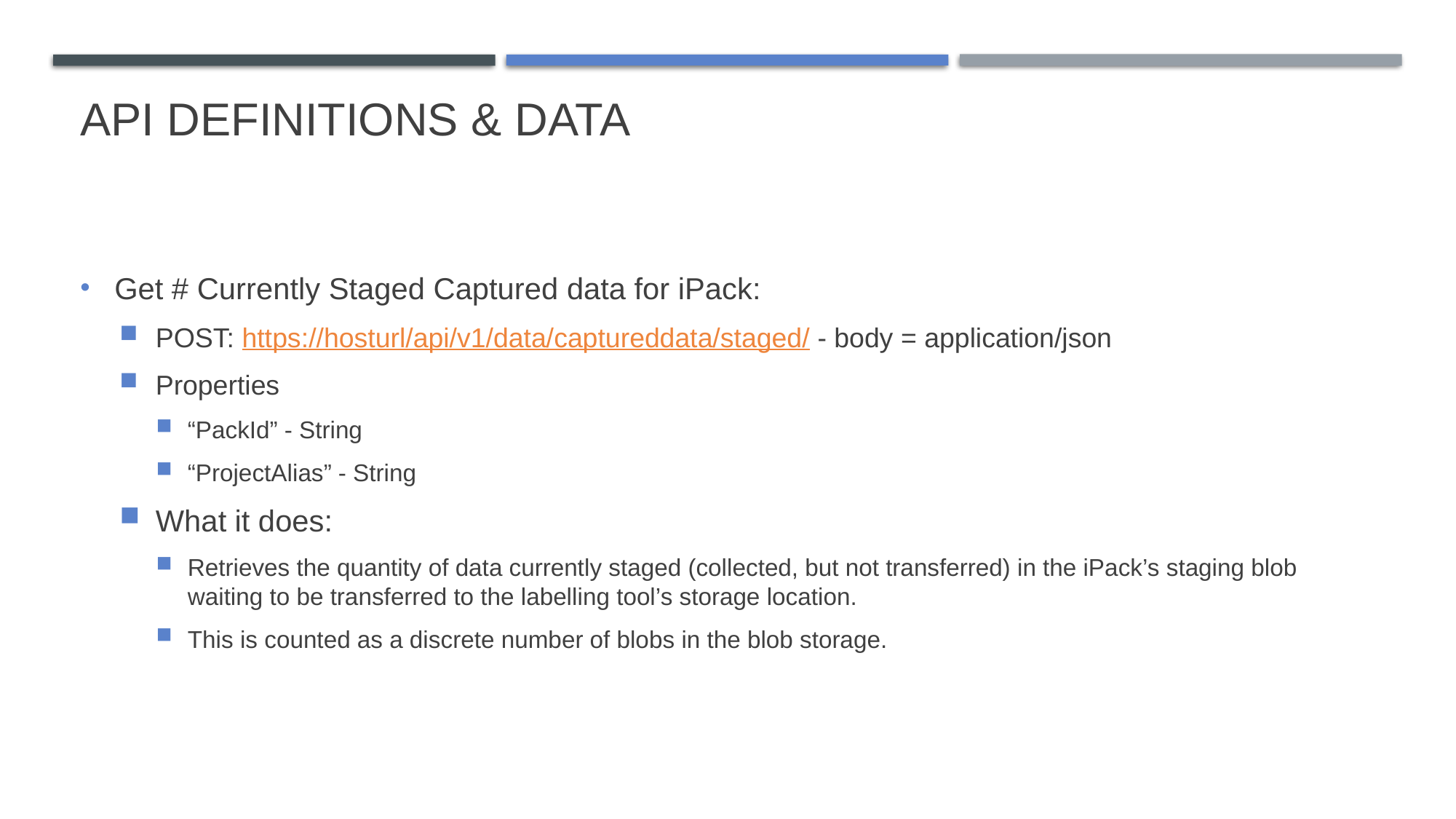

# API Definitions & Data
Get # Currently Staged Captured data for iPack:
POST: https://hosturl/api/v1/data/captureddata/staged/ - body = application/json
Properties
“PackId” - String
“ProjectAlias” - String
What it does:
Retrieves the quantity of data currently staged (collected, but not transferred) in the iPack’s staging blob waiting to be transferred to the labelling tool’s storage location.
This is counted as a discrete number of blobs in the blob storage.